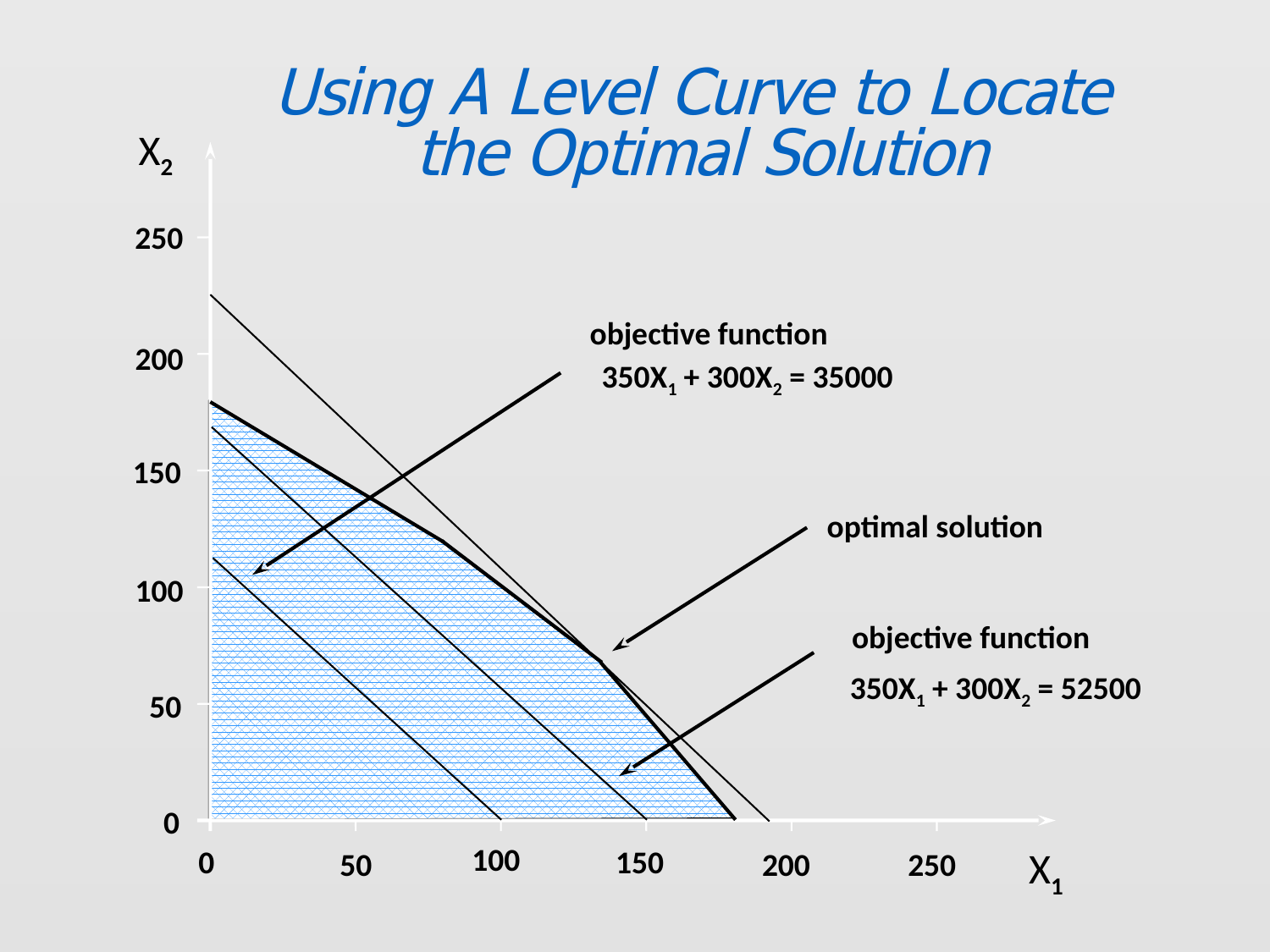

Using A Level Curve to Locate
the Optimal Solution
X2

250

objective function
200
350X1 + 300X2 = 35000

150

optimal solution

100

objective function

350X1 + 300X2 = 52500

 50

  0

100
  0
150
X1
200
250
 50